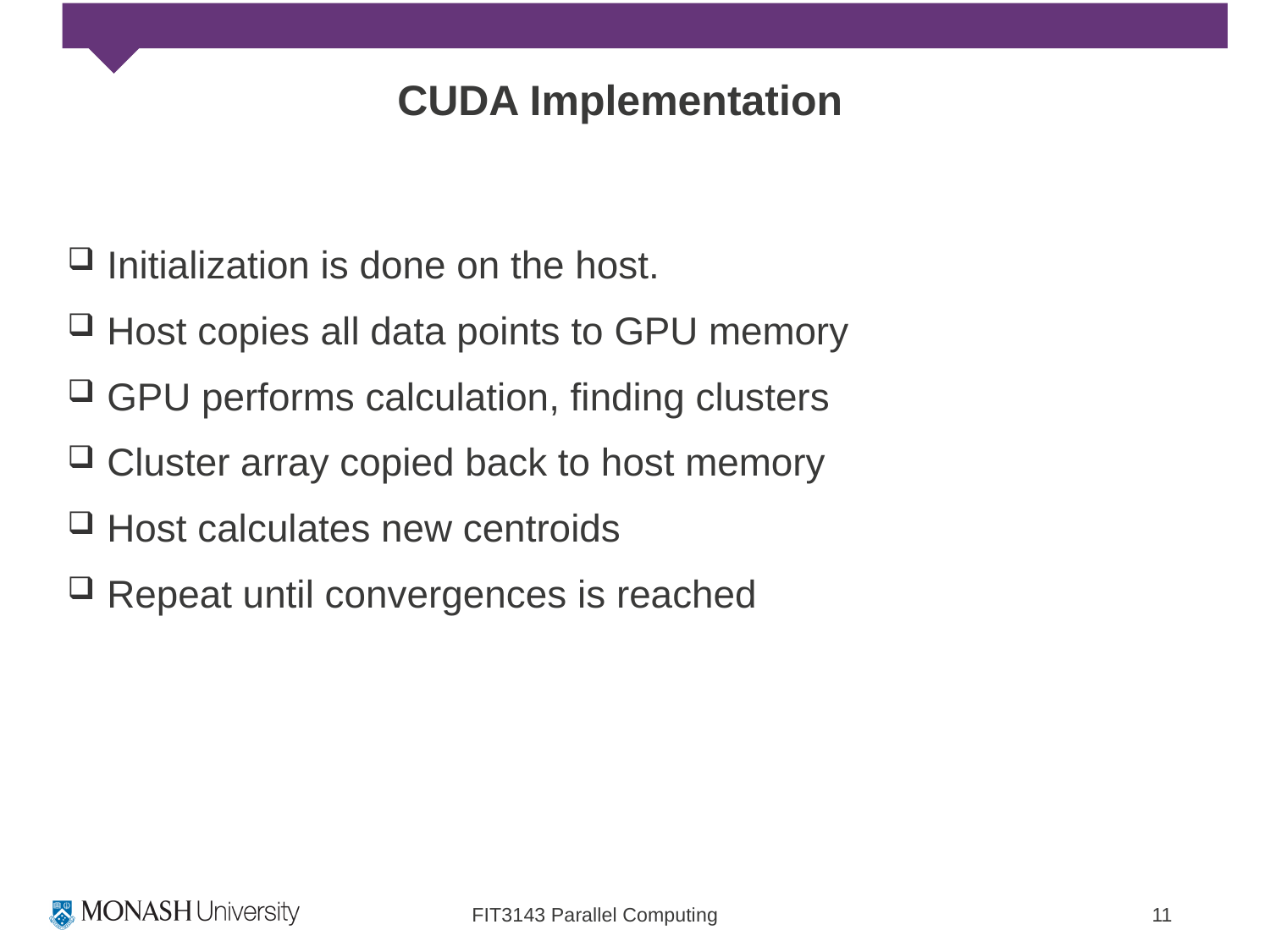

CUDA Implementation
Initialization is done on the host.
Host copies all data points to GPU memory
GPU performs calculation, finding clusters
Cluster array copied back to host memory
Host calculates new centroids
Repeat until convergences is reached